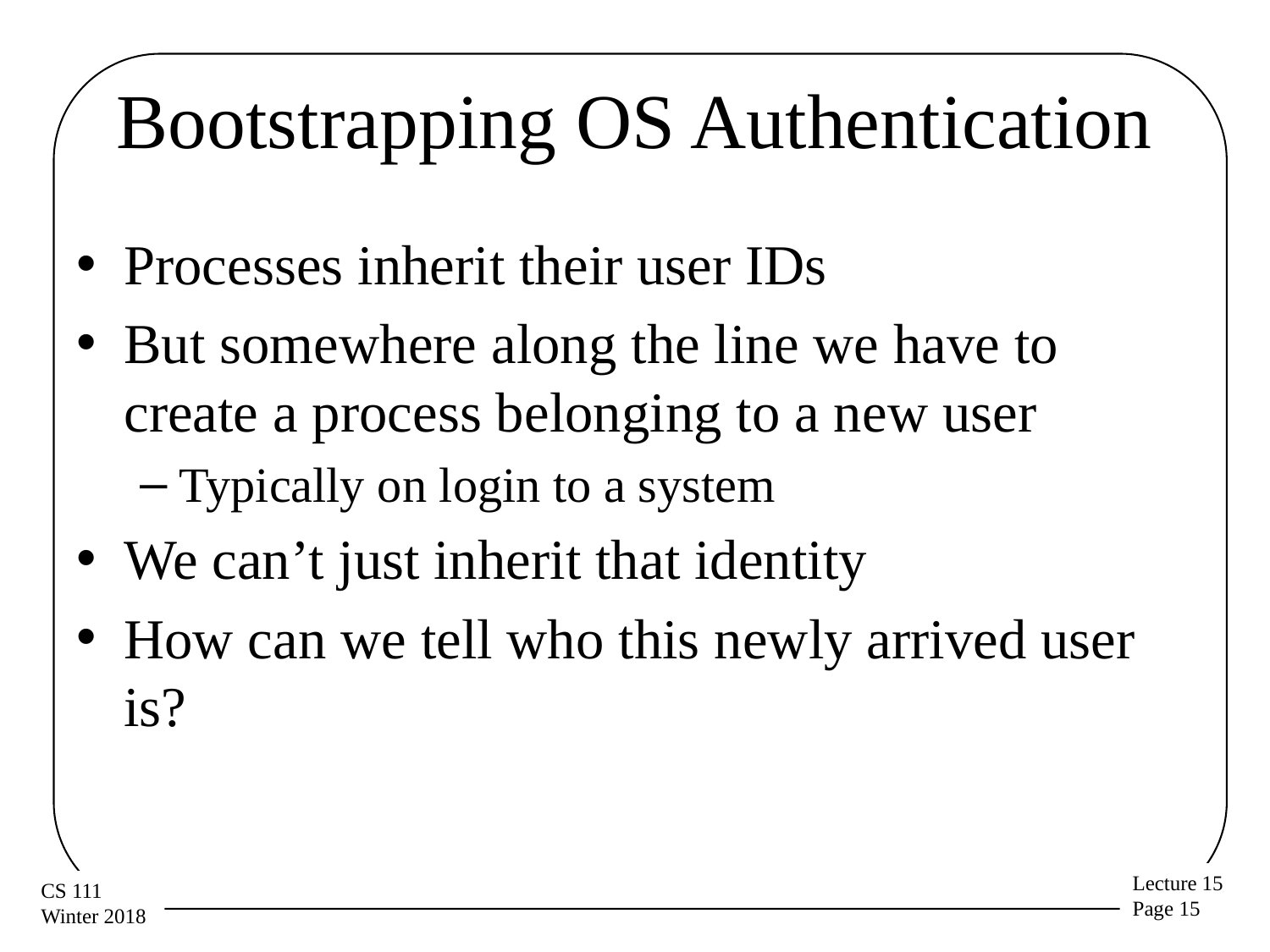

# Bootstrapping OS Authentication
Processes inherit their user IDs
But somewhere along the line we have to create a process belonging to a new user
Typically on login to a system
We can’t just inherit that identity
How can we tell who this newly arrived user is?